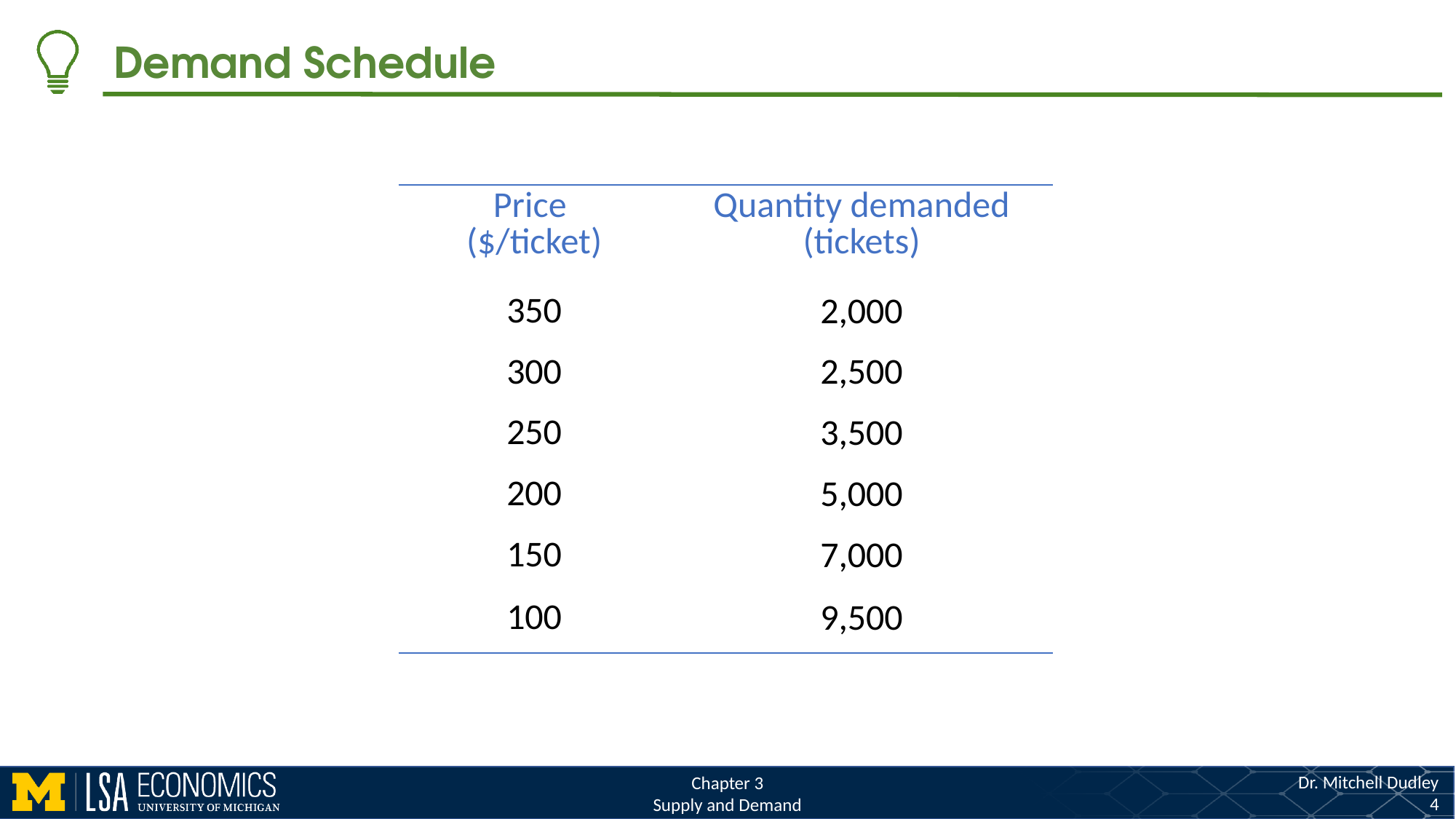

Demand Schedule

| Price ($/ticket) | Quantity demanded (tickets) |
| --- | --- |
| 350 | 2,000 |
| 300 | 2,500 |
| 250 | 3,500 |
| 200 | 5,000 |
| 150 | 7,000 |
| 100 | 9,500 |